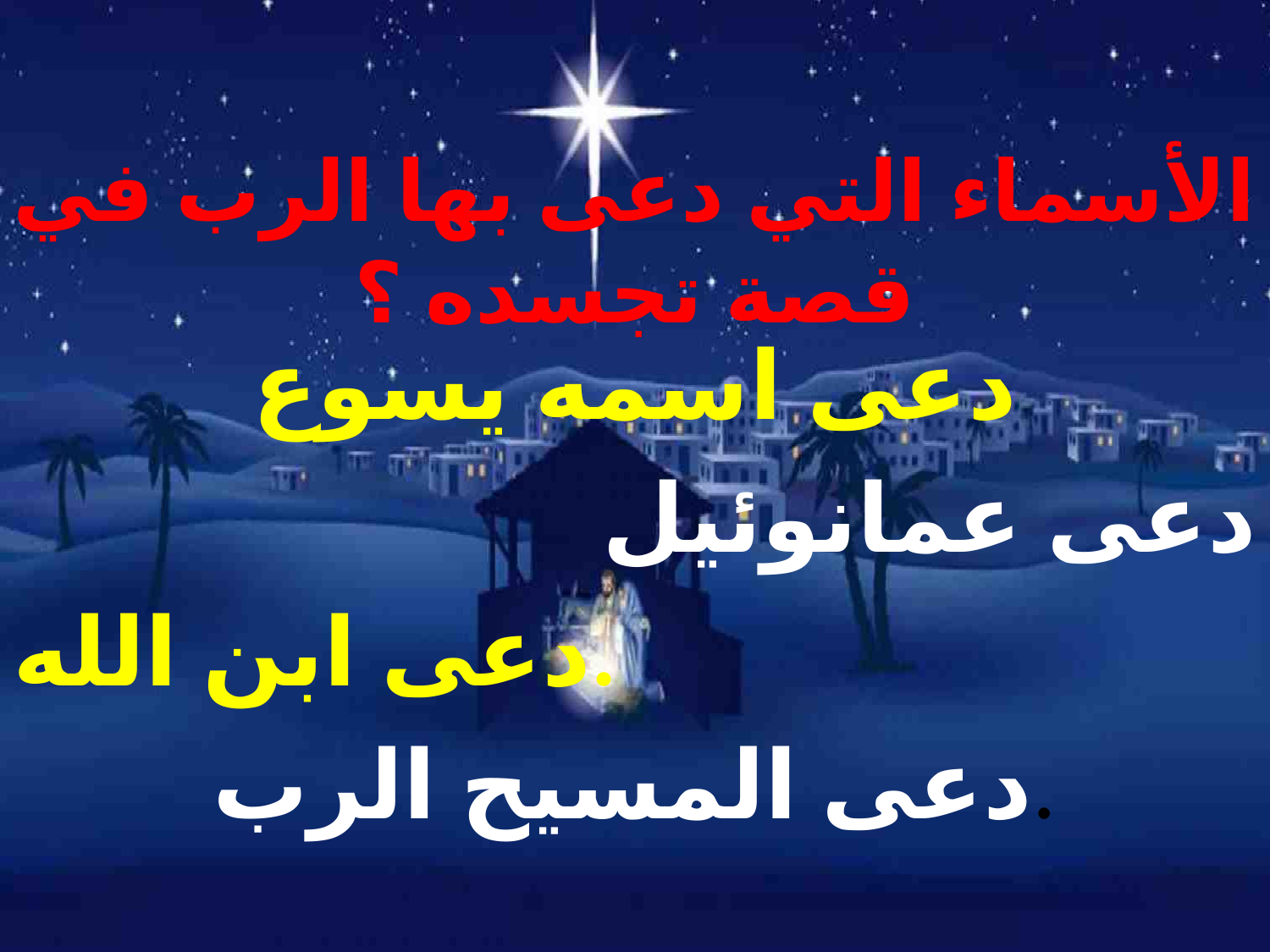

# الأسماء التي دعى بها الرب في قصة تجسده ؟
دعى اسمه يسوع
دعى عمانوئيل
دعى ابن الله.
دعى المسيح الرب.